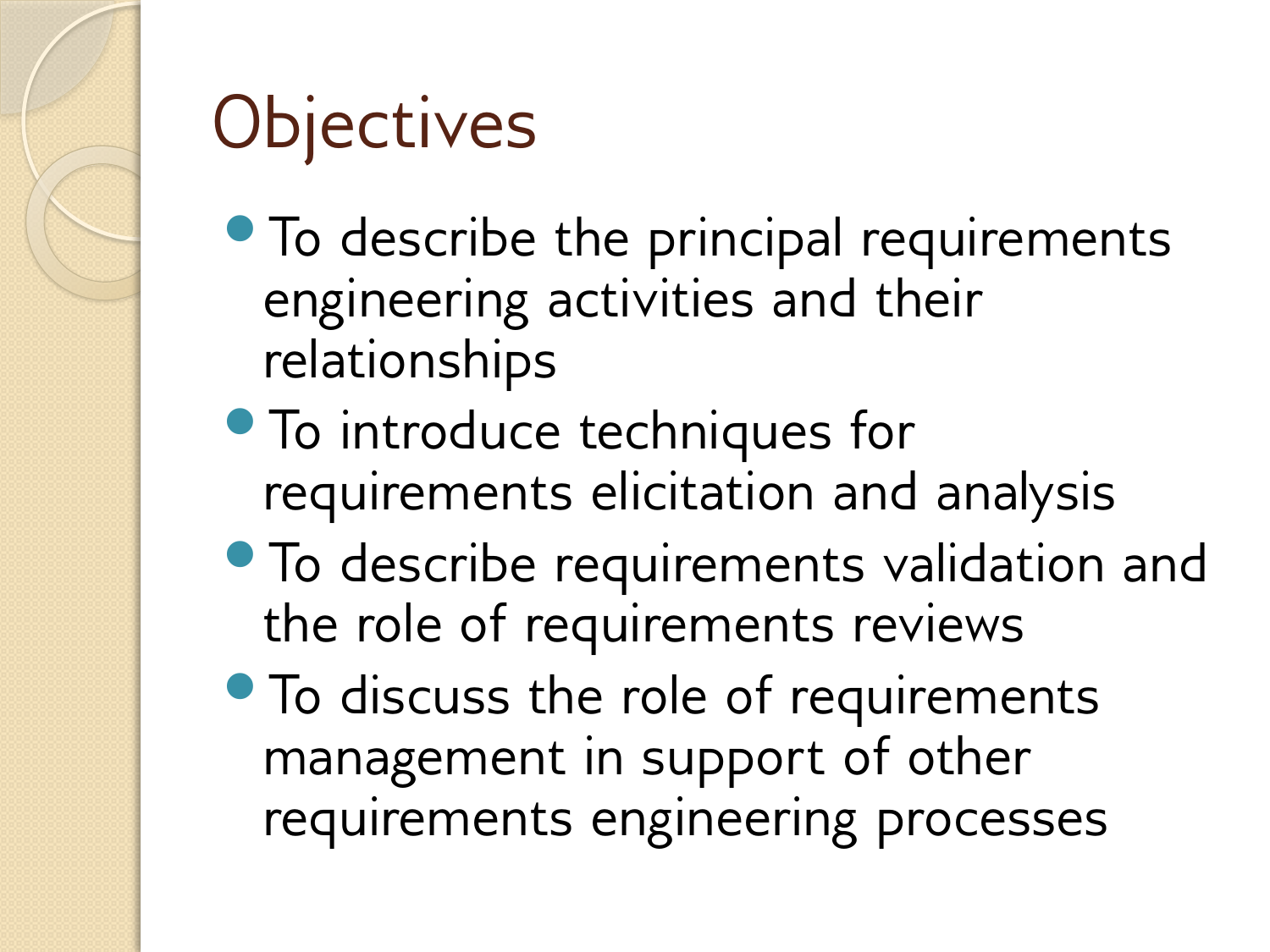

# Objectives
To describe the principal requirements engineering activities and their relationships
To introduce techniques for requirements elicitation and analysis
To describe requirements validation and the role of requirements reviews
To discuss the role of requirements management in support of other requirements engineering processes